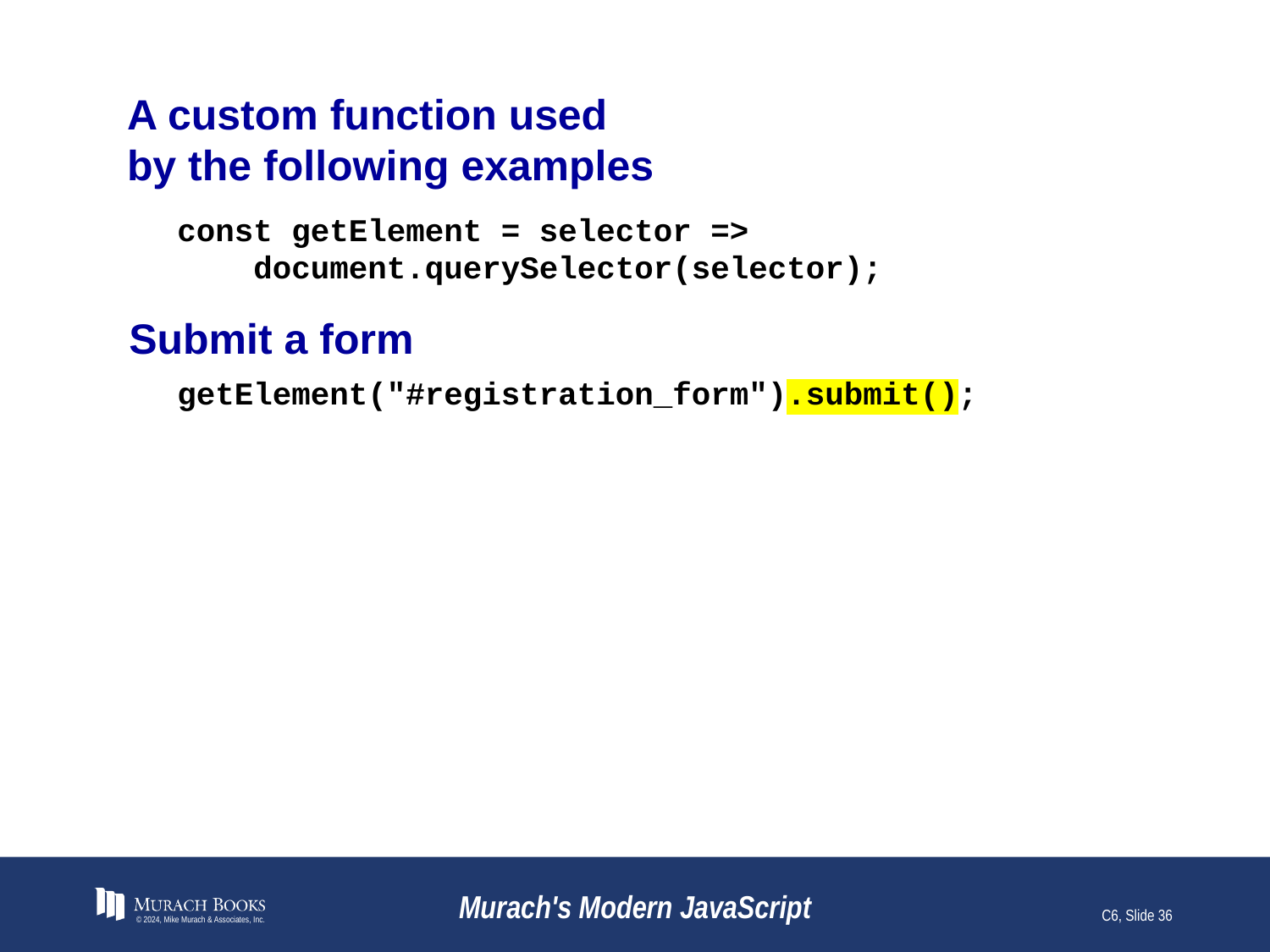

# A custom function used by the following examples
const getElement = selector =>
    document.querySelector(selector);
Submit a form
getElement("#registration_form").submit();

© 2024, Mike Murach & Associates, Inc.
Murach's Modern JavaScript

C6, Slide 36